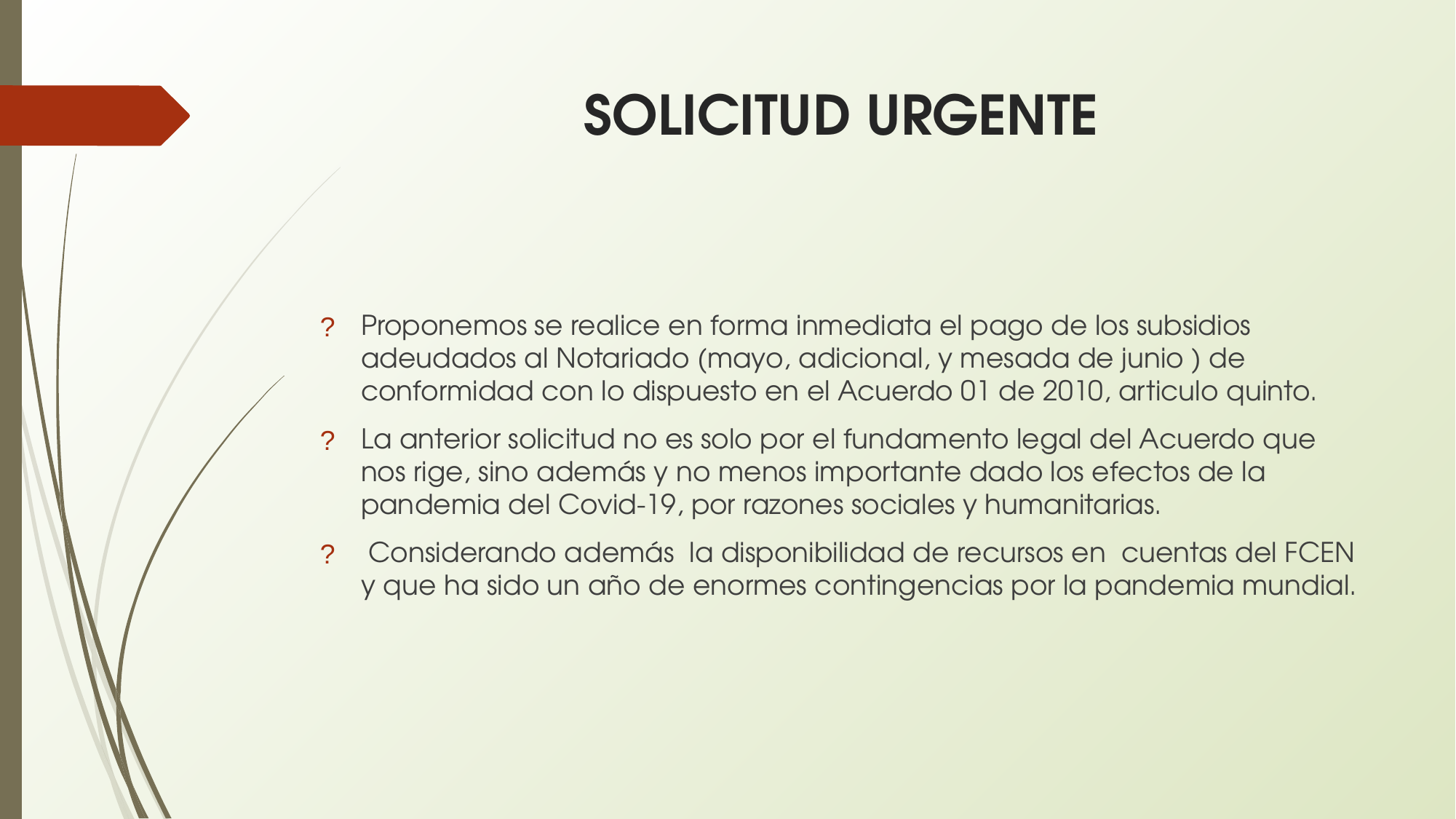

# SOLICITUD URGENTE

Proponemos se realice en forma inmediata el pago de los subsidios adeudados al Notariado (mayo, adicional, y mesada de junio ) de conformidad con lo dispuesto en el Acuerdo 01 de 2010, articulo quinto.
La anterior solicitud no es solo por el fundamento legal del Acuerdo que nos rige, sino además y no menos importante dado los efectos de la pandemia del Covid-19, por razones sociales y humanitarias.
 Considerando además  la disponibilidad de recursos en  cuentas del FCEN y que ha sido un año de enormes contingencias por la pandemia mundial.